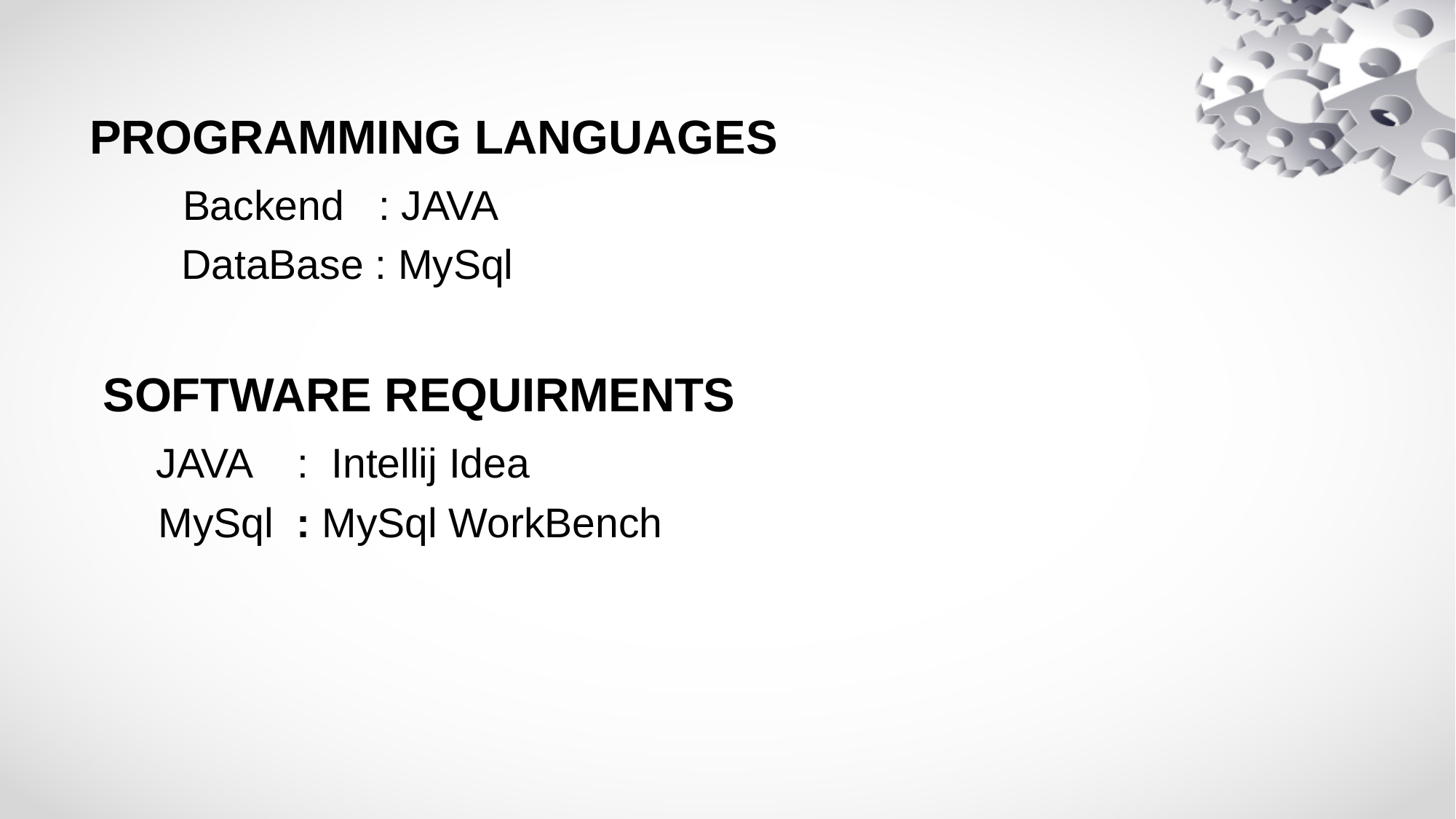

PROGRAMMING LANGUAGES
       Backend   : JAVA
        DataBase : MySql

 SOFTWARE REQUIRMENTS
     JAVA    :  Intellij Idea
      MySql  : MySql WorkBench